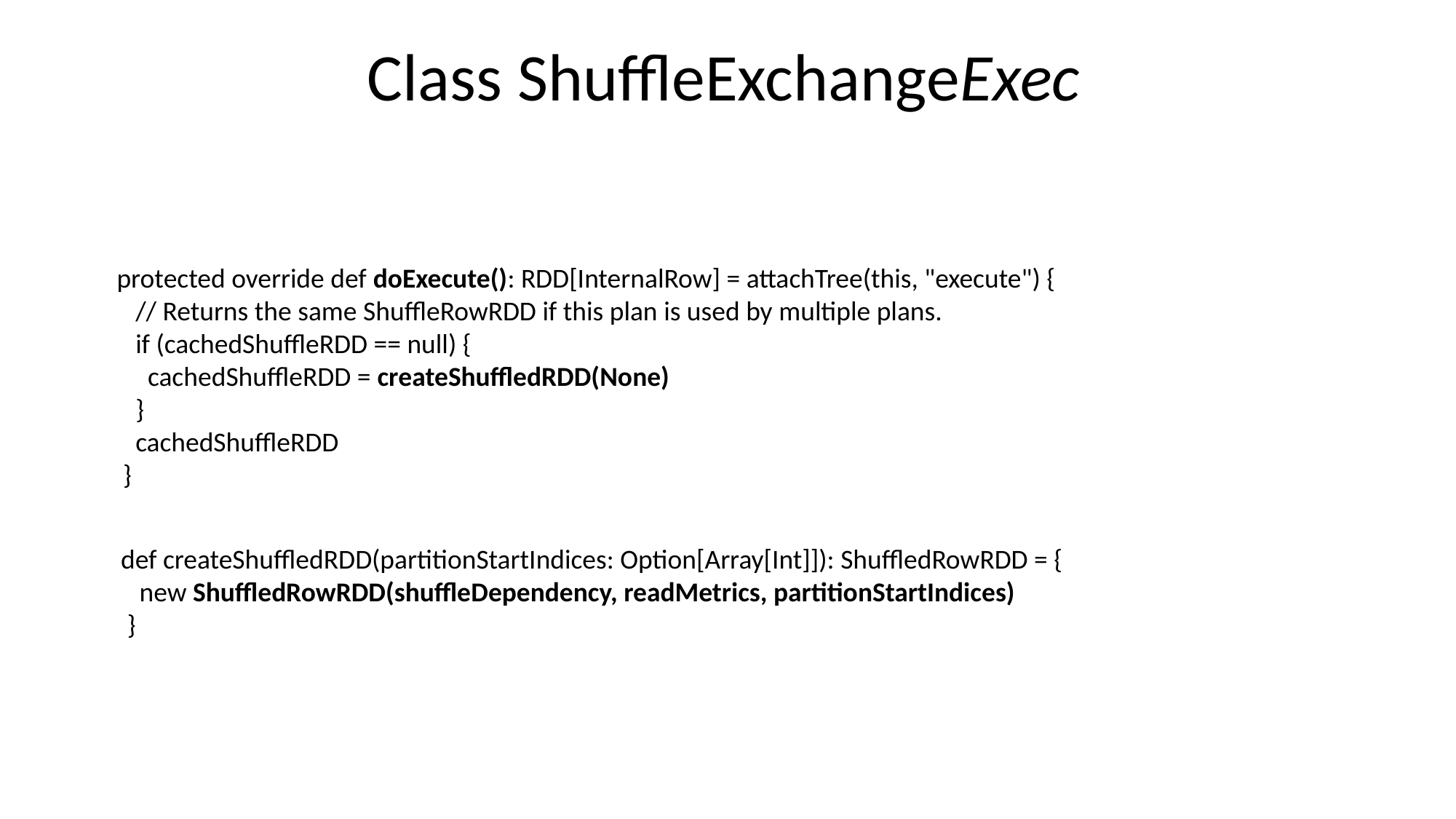

# Class ShuffleExchangeExec
 protected override def doExecute(): RDD[InternalRow] = attachTree(this, "execute") {
    // Returns the same ShuffleRowRDD if this plan is used by multiple plans.
    if (cachedShuffleRDD == null) {
      cachedShuffleRDD = createShuffledRDD(None)
    }
    cachedShuffleRDD
  }
 def createShuffledRDD(partitionStartIndices: Option[Array[Int]]): ShuffledRowRDD = {
    new ShuffledRowRDD(shuffleDependency, readMetrics, partitionStartIndices)
  }